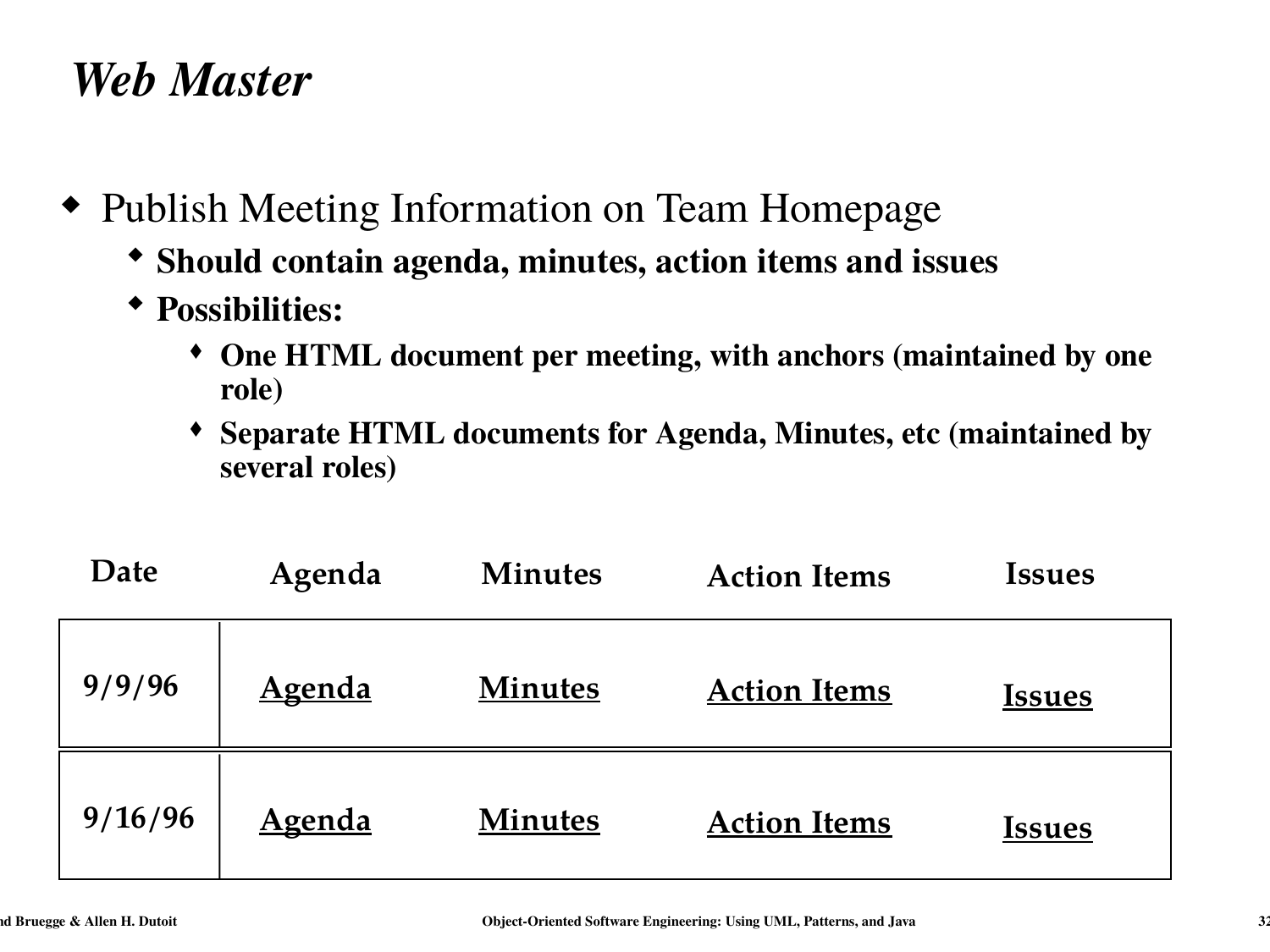

# Web Master
Publish Meeting Information on Team Homepage
Should contain agenda, minutes, action items and issues
Possibilities:
One HTML document per meeting, with anchors (maintained by one role)
Separate HTML documents for Agenda, Minutes, etc (maintained by several roles)
Date
Agenda
Minutes
Issues
Action Items

9/9/96
Agenda
Minutes
Action Items
Issues

9/16/96
Agenda
Minutes
Action Items
Issues